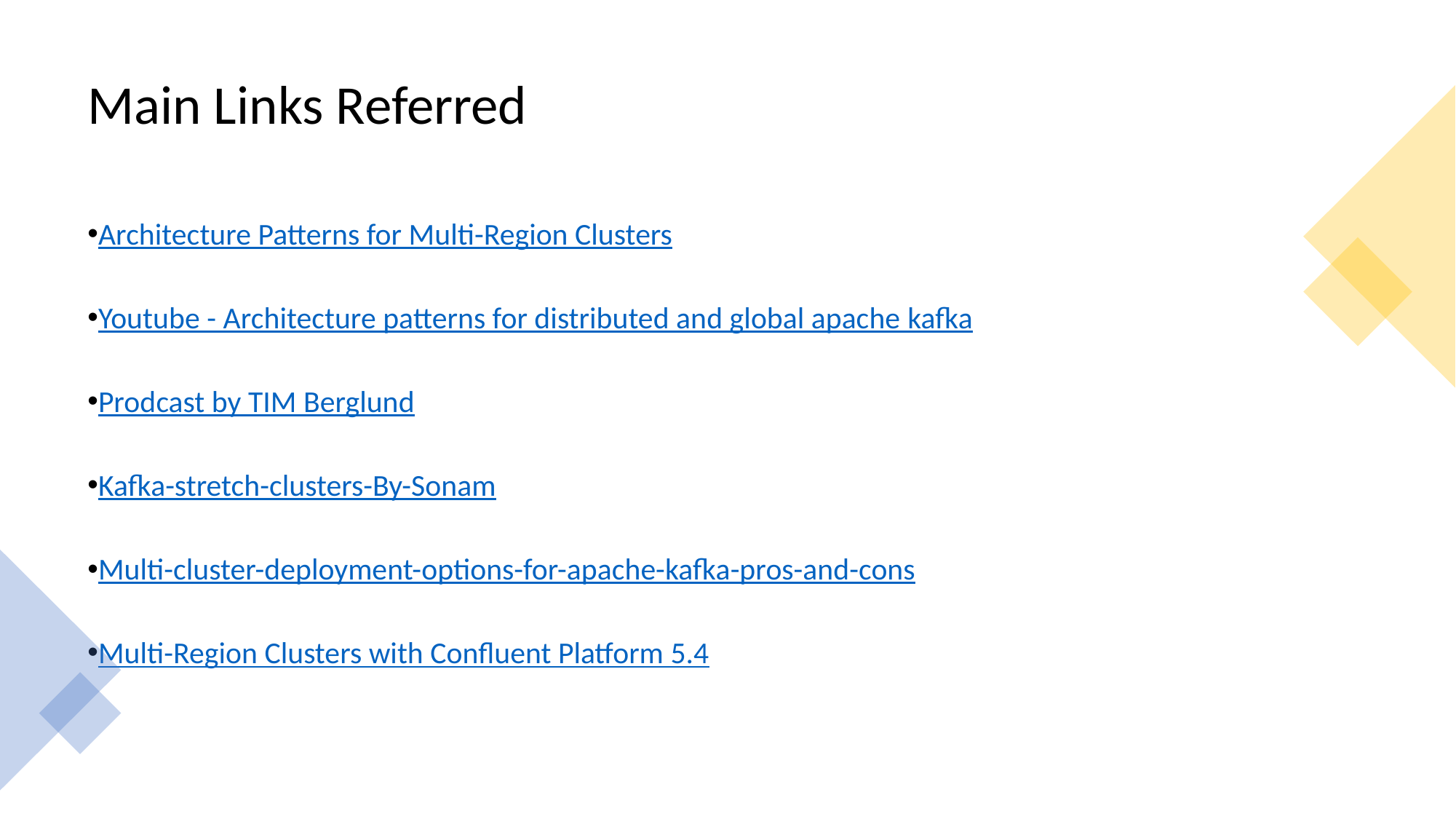

Main Links Referred

Architecture Patterns for Multi-Region Clusters

Youtube - Architecture patterns for distributed and global apache kafka

Prodcast by TIM Berglund

Kafka-stretch-clusters-By-Sonam

Multi-cluster-deployment-options-for-apache-kafka-pros-and-cons

Multi-Region Clusters with Confluent Platform 5.4